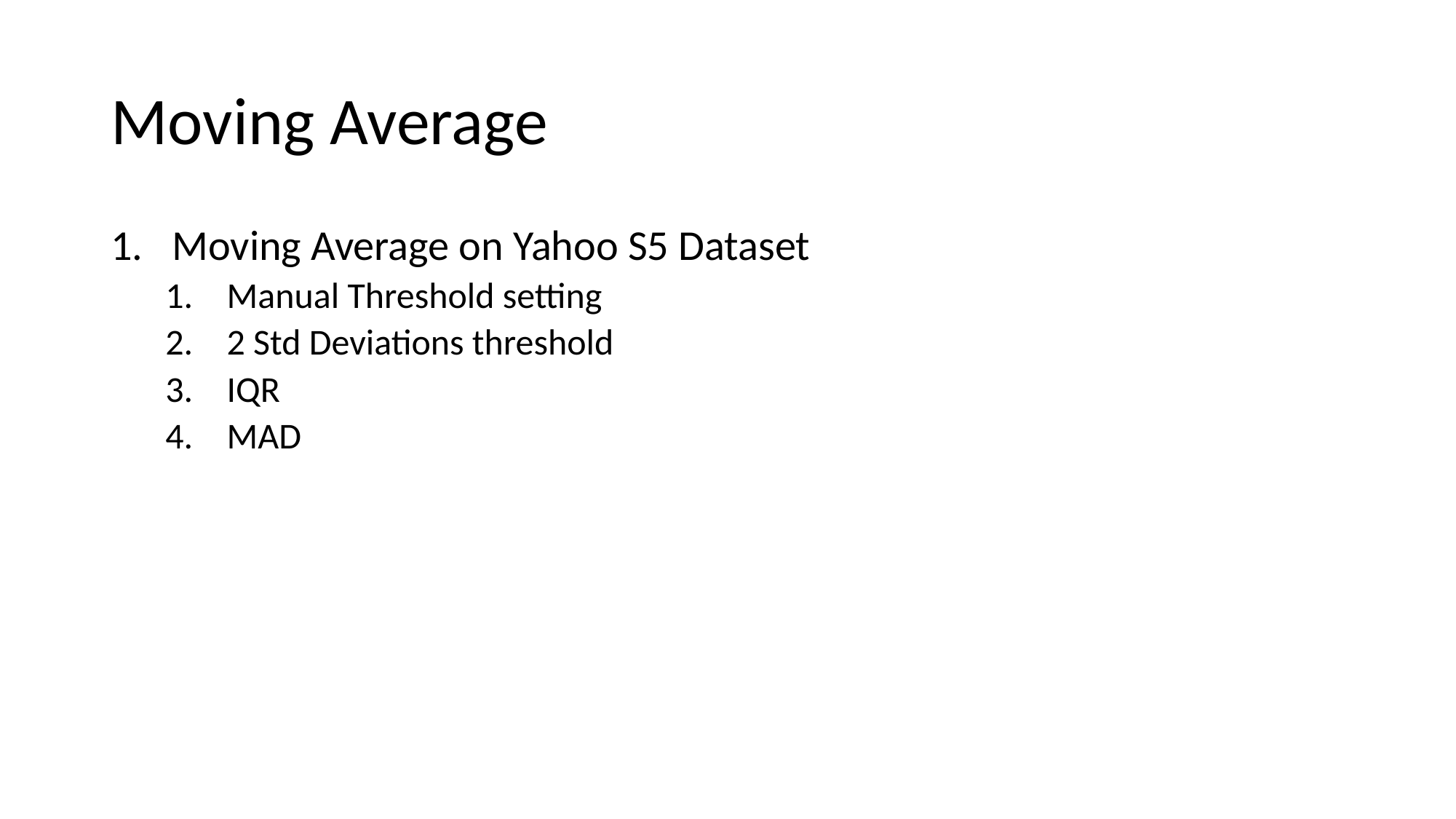

Moving Average
Moving Average on Yahoo S5 Dataset
Manual Threshold setting
2 Std Deviations threshold
IQR
MAD